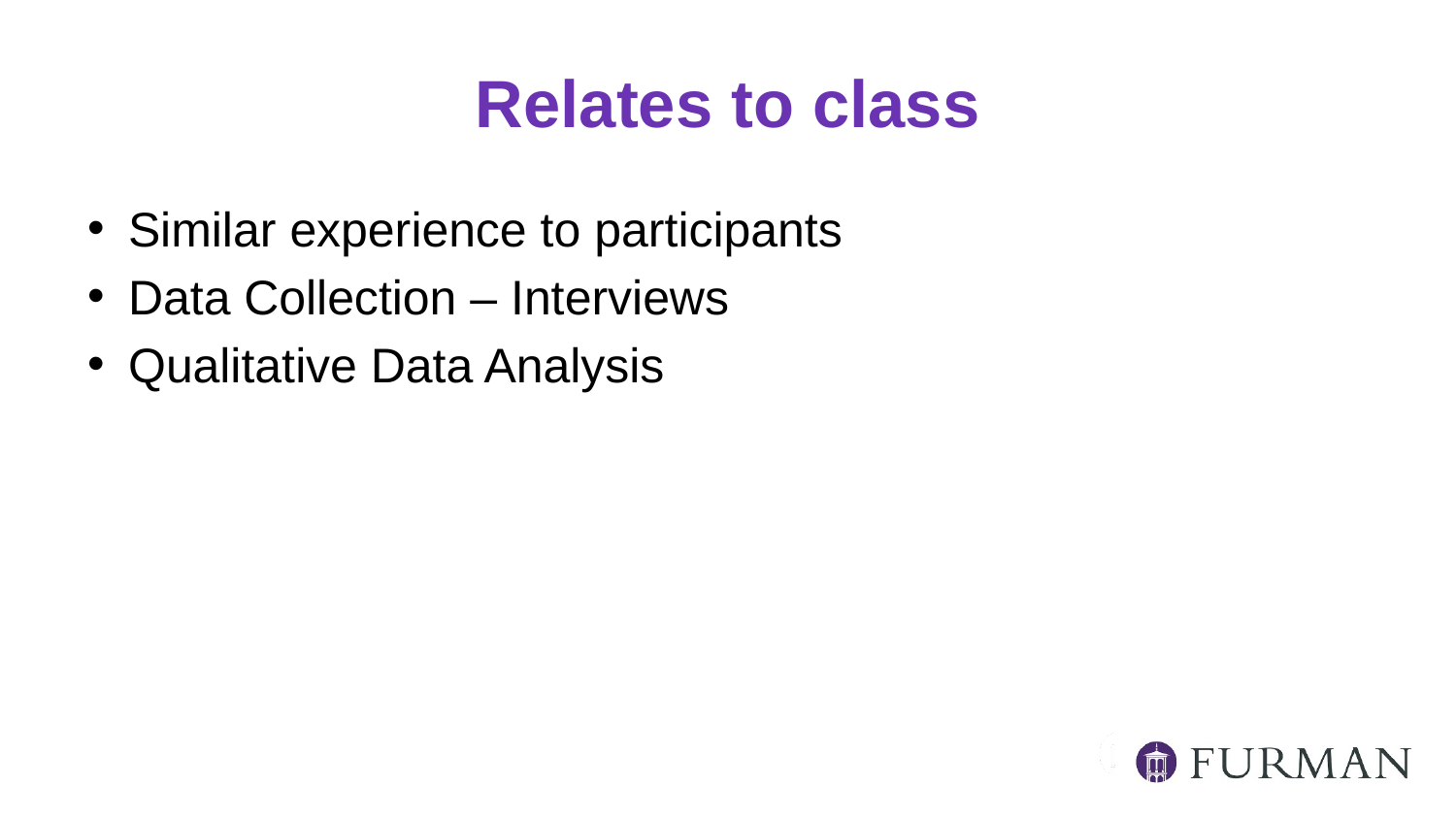

# Relates to class
Similar experience to participants
Data Collection – Interviews
Qualitative Data Analysis